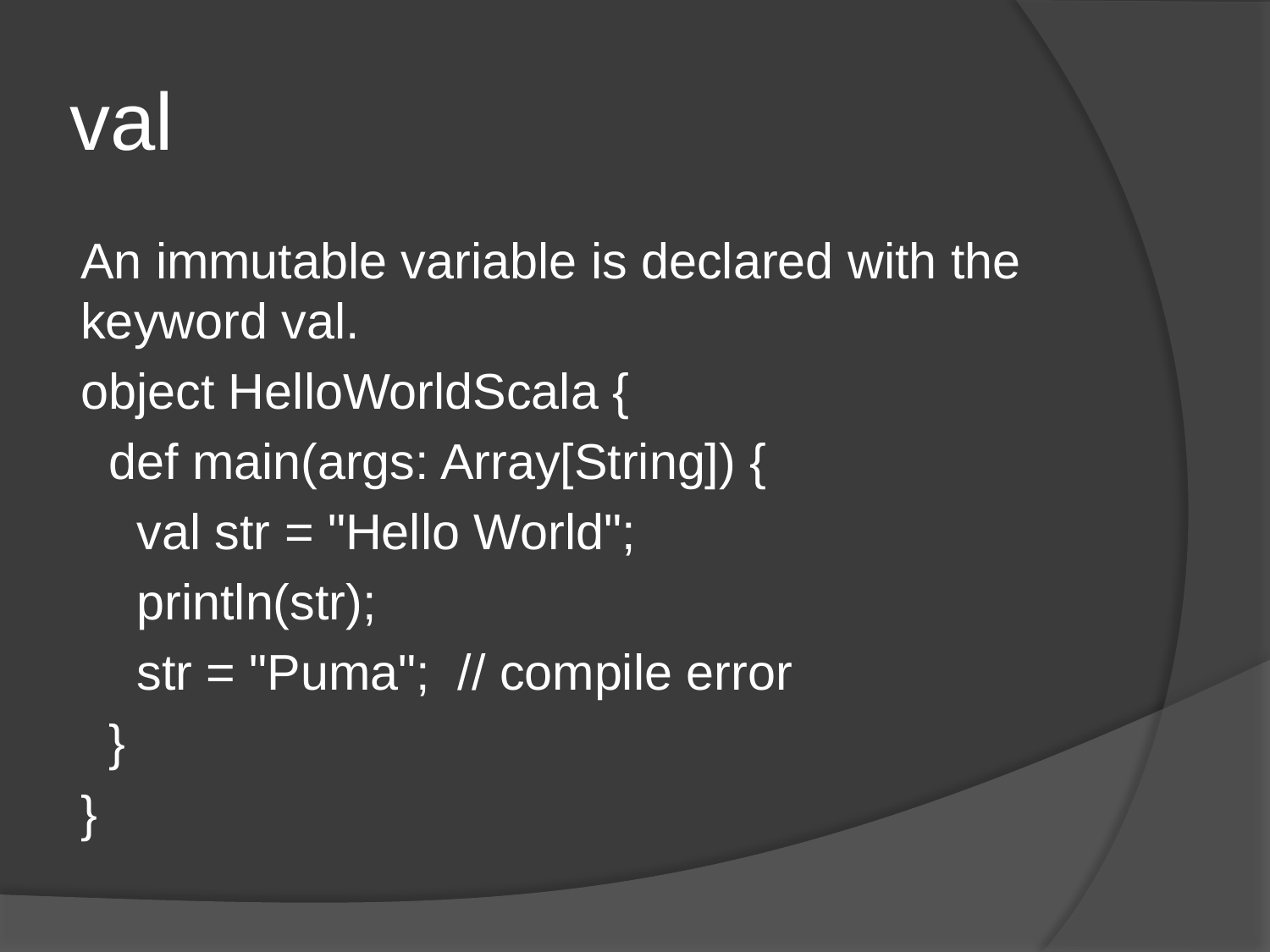

# val
An immutable variable is declared with the keyword val.
object HelloWorldScala {
  def main(args: Array[String]) {
    val str = "Hello World";
    println(str);
    str = "Puma";  // compile error
  }
}